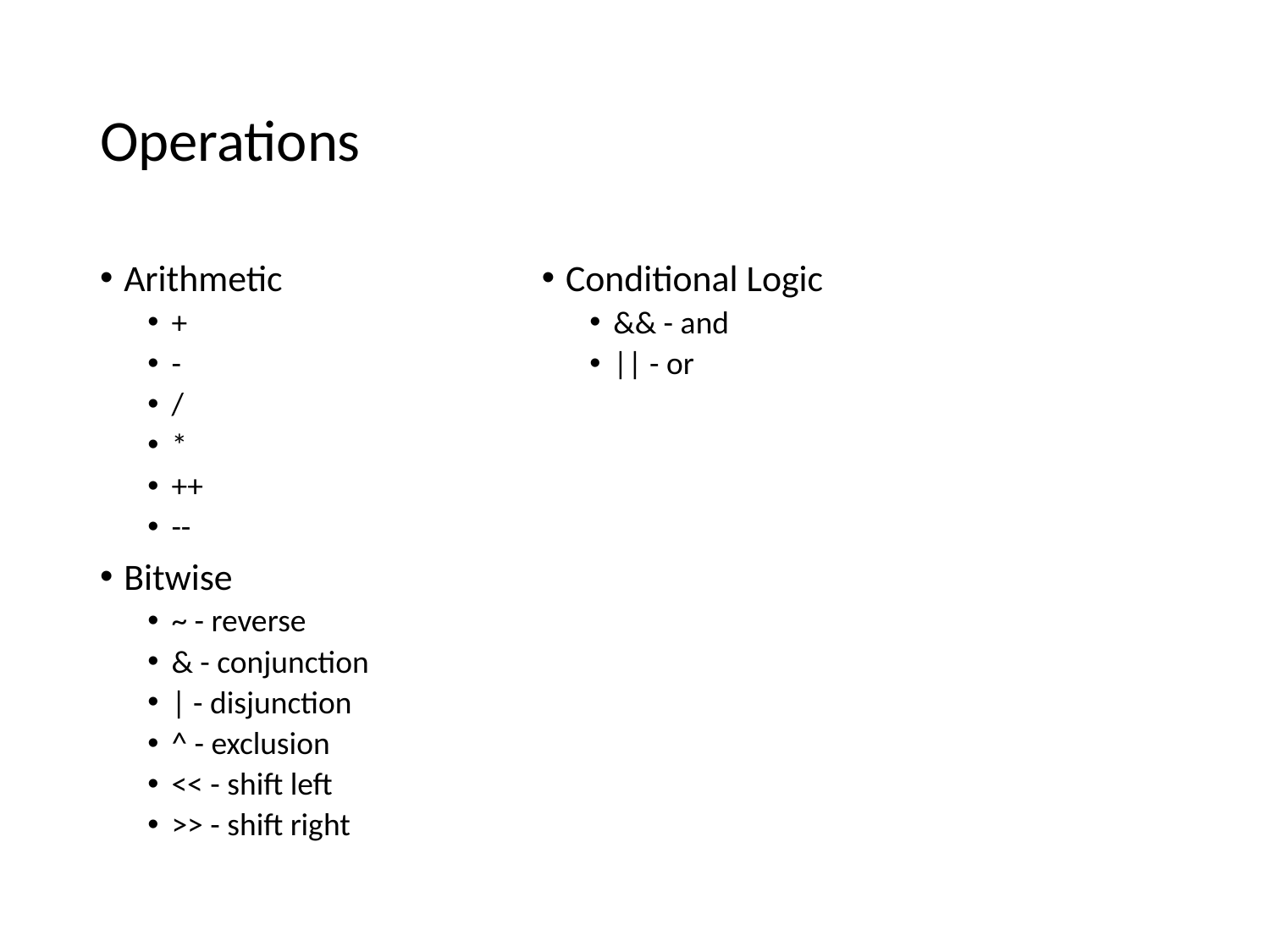

# Operations
Arithmetic
+
-
/
*
++
--
Bitwise
~ - reverse
& - conjunction
| - disjunction
^ - exclusion
<< - shift left
>> - shift right
Conditional Logic
&& - and
|| - or